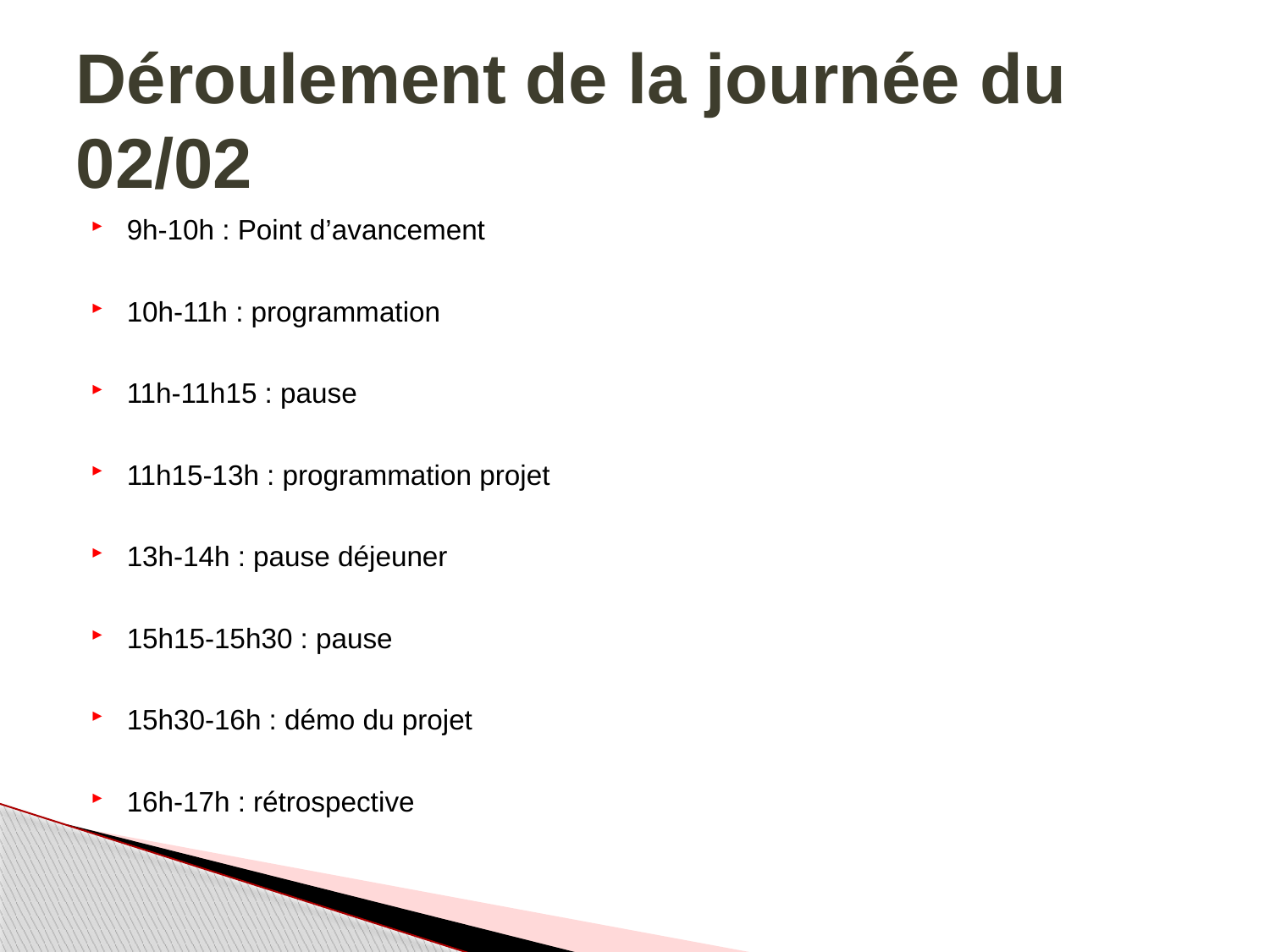

# Déroulement de la journée du 02/02
9h-10h : Point d’avancement

10h-11h : programmation

11h-11h15 : pause

11h15-13h : programmation projet

13h-14h : pause déjeuner

15h15-15h30 : pause

15h30-16h : démo du projet

16h-17h : rétrospective